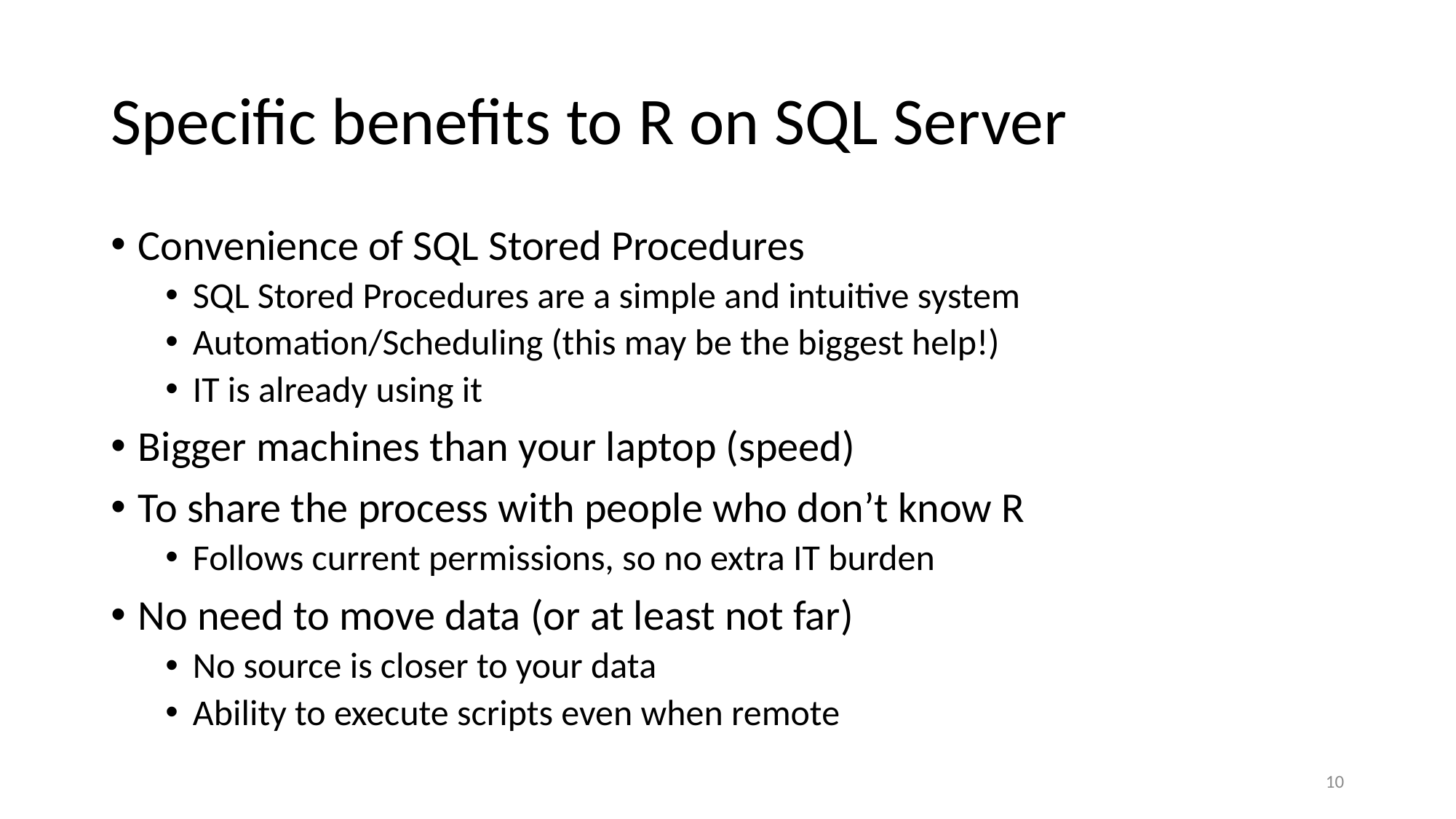

# Specific benefits to R on SQL Server
Convenience of SQL Stored Procedures
SQL Stored Procedures are a simple and intuitive system
Automation/Scheduling (this may be the biggest help!)
IT is already using it
Bigger machines than your laptop (speed)
To share the process with people who don’t know R
Follows current permissions, so no extra IT burden
No need to move data (or at least not far)
No source is closer to your data
Ability to execute scripts even when remote
10